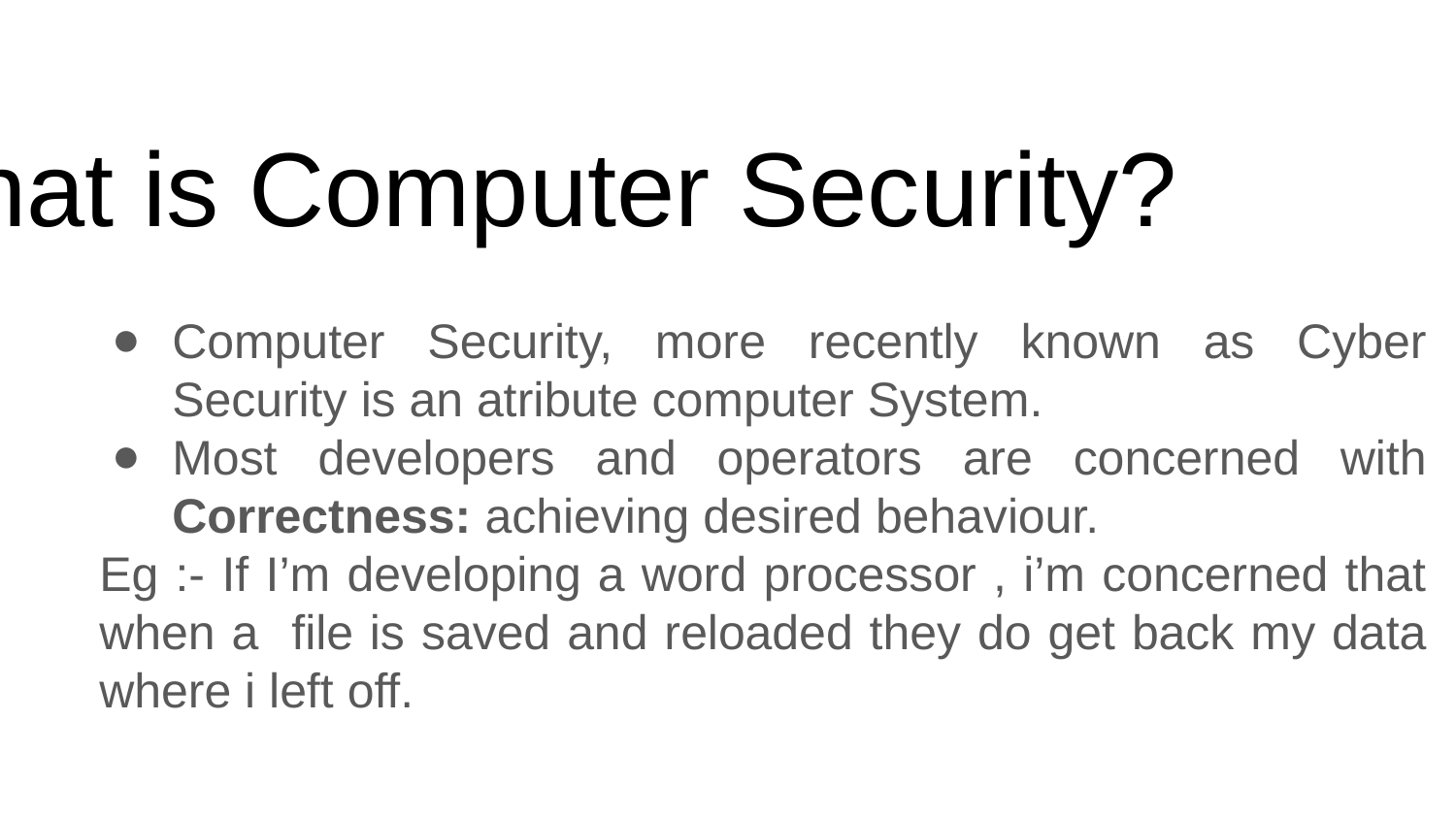

# What is Computer Security?
Computer Security, more recently known as Cyber Security is an atribute computer System.
Most developers and operators are concerned with Correctness: achieving desired behaviour.
Eg :- If I’m developing a word processor , i’m concerned that when a  file is saved and reloaded they do get back my data where i left off.